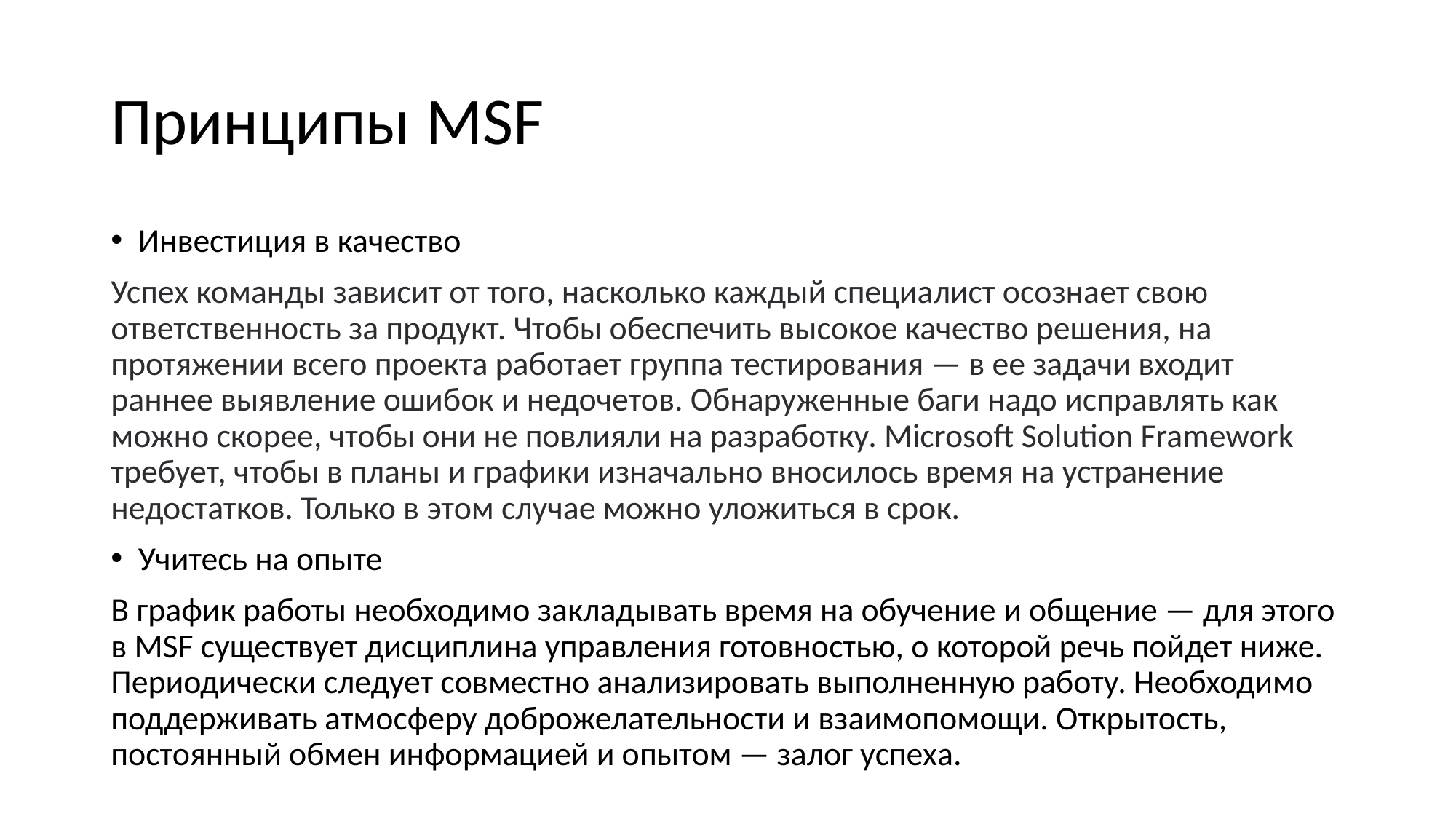

# Принципы MSF
Инвестиция в качество
Успех команды зависит от того, насколько каждый специалист осознает свою ответственность за продукт. Чтобы обеспечить высокое качество решения, на протяжении всего проекта работает группа тестирования — в ее задачи входит раннее выявление ошибок и недочетов. Обнаруженные баги надо исправлять как можно скорее, чтобы они не повлияли на разработку. Microsoft Solution Framework требует, чтобы в планы и графики изначально вносилось время на устранение недостатков. Только в этом случае можно уложиться в срок.
Учитесь на опыте
В график работы необходимо закладывать время на обучение и общение — для этого в MSF существует дисциплина управления готовностью, о которой речь пойдет ниже. Периодически следует совместно анализировать выполненную работу. Необходимо поддерживать атмосферу доброжелательности и взаимопомощи. Открытость, постоянный обмен информацией и опытом — залог успеха.